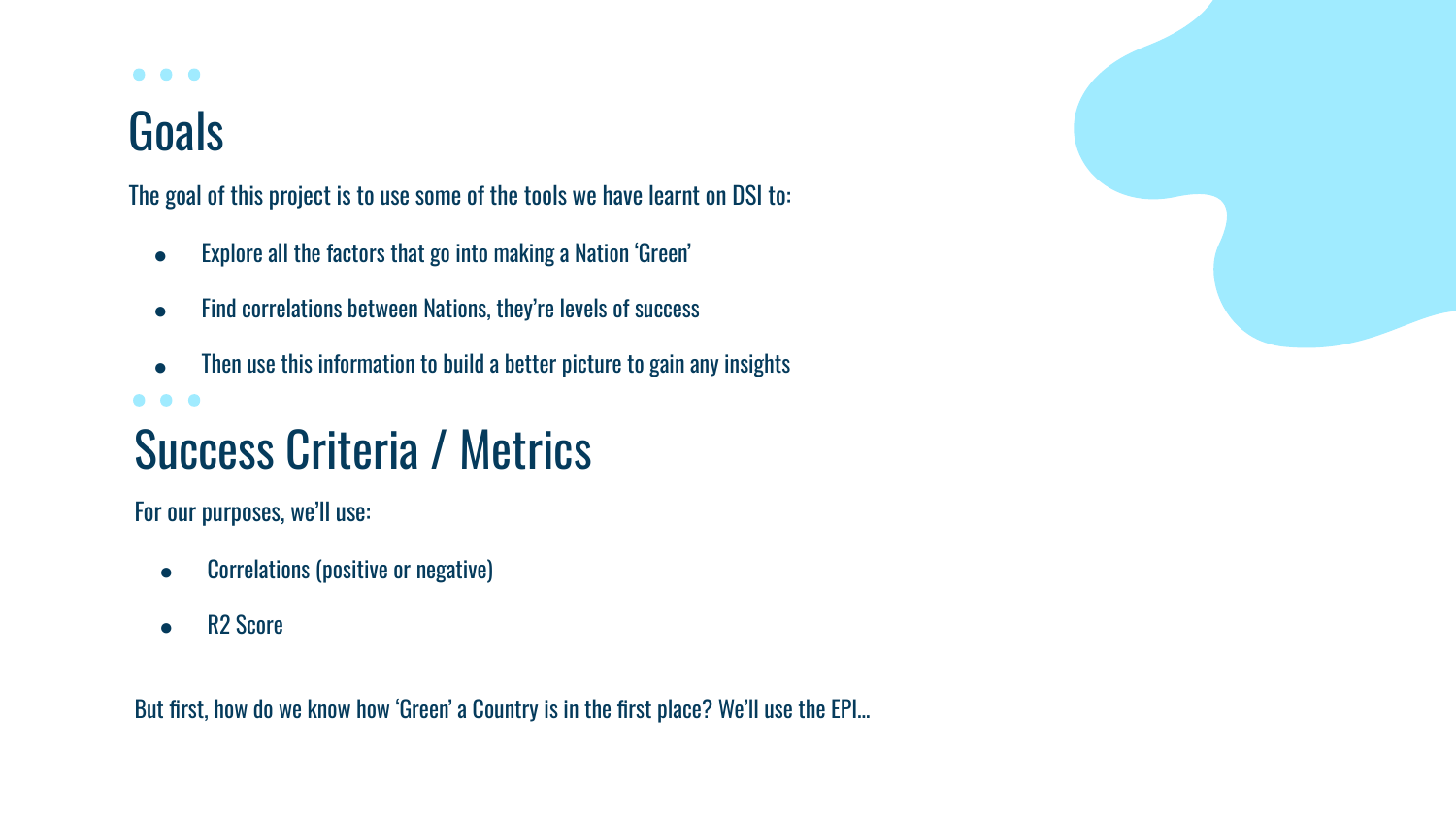

# Goals

The goal of this project is to use some of the tools we have learnt on DSI to:

Explore all the factors that go into making a Nation ‘Green’

Find correlations between Nations, they’re levels of success

Then use this information to build a better picture to gain any insights

Success Criteria / Metrics

For our purposes, we’ll use:

Correlations (positive or negative)

R2 Score

But first, how do we know how ‘Green’ a Country is in the first place? We’ll use the EPI…